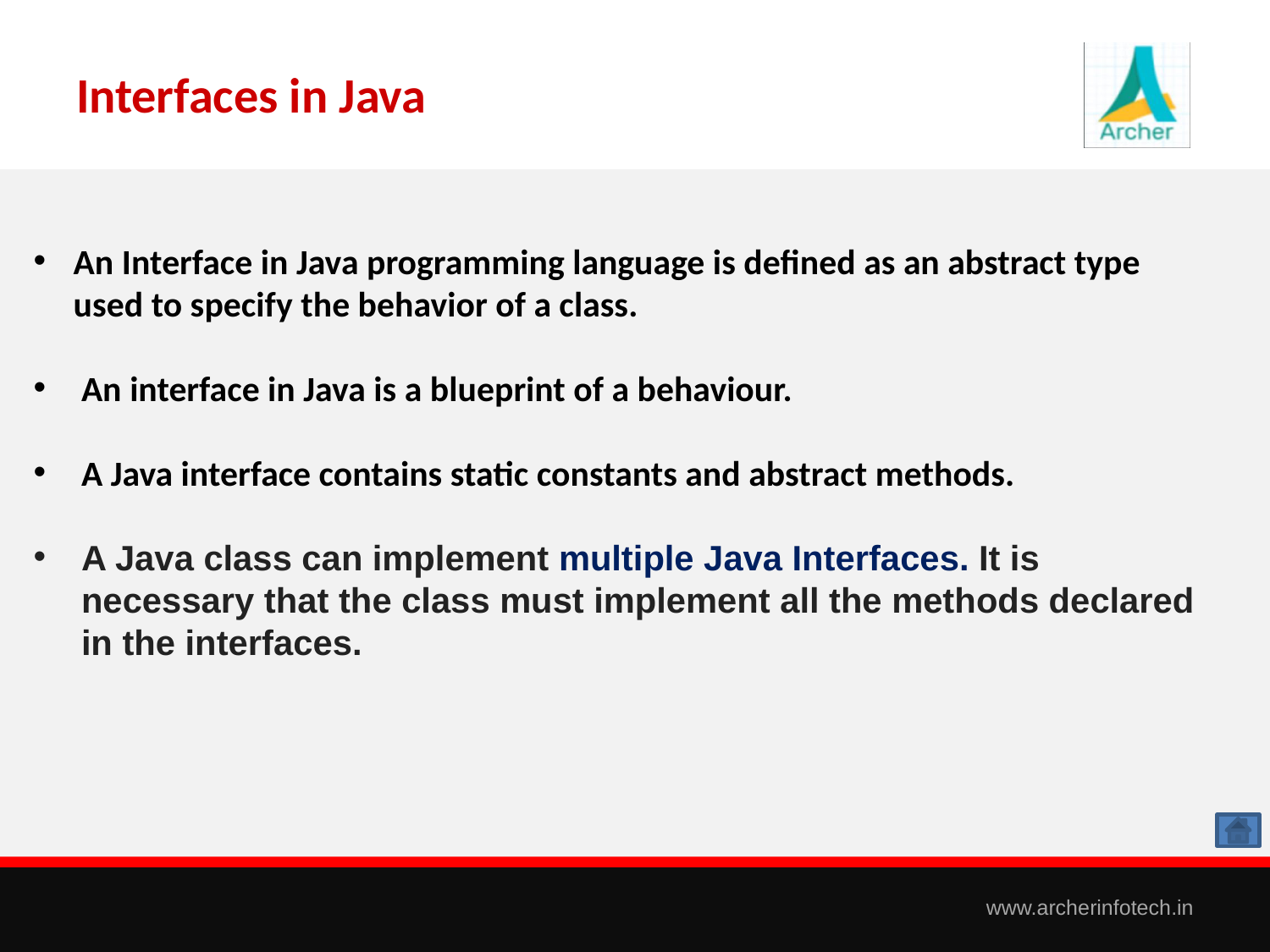

# Interfaces in Java
An Interface in Java programming language is defined as an abstract type used to specify the behavior of a class.

An interface in Java is a blueprint of a behaviour.

A Java interface contains static constants and abstract methods.

A Java class can implement multiple Java Interfaces. It is necessary that the class must implement all the methods declared in the interfaces.